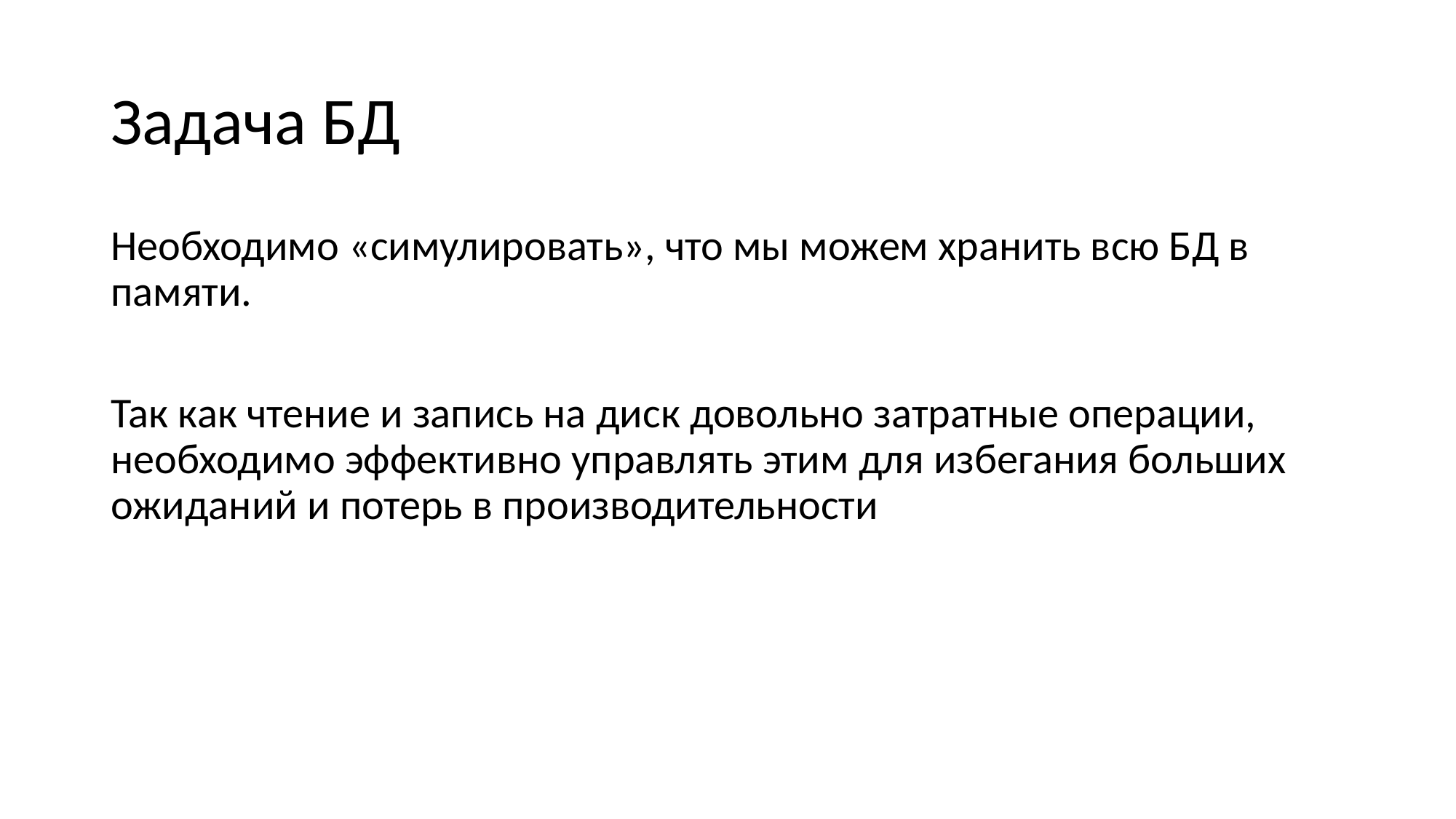

# Задача БД
Необходимо «симулировать», что мы можем хранить всю БД в памяти.

Так как чтение и запись на диск довольно затратные операции, необходимо эффективно управлять этим для избегания больших ожиданий и потерь в производительности